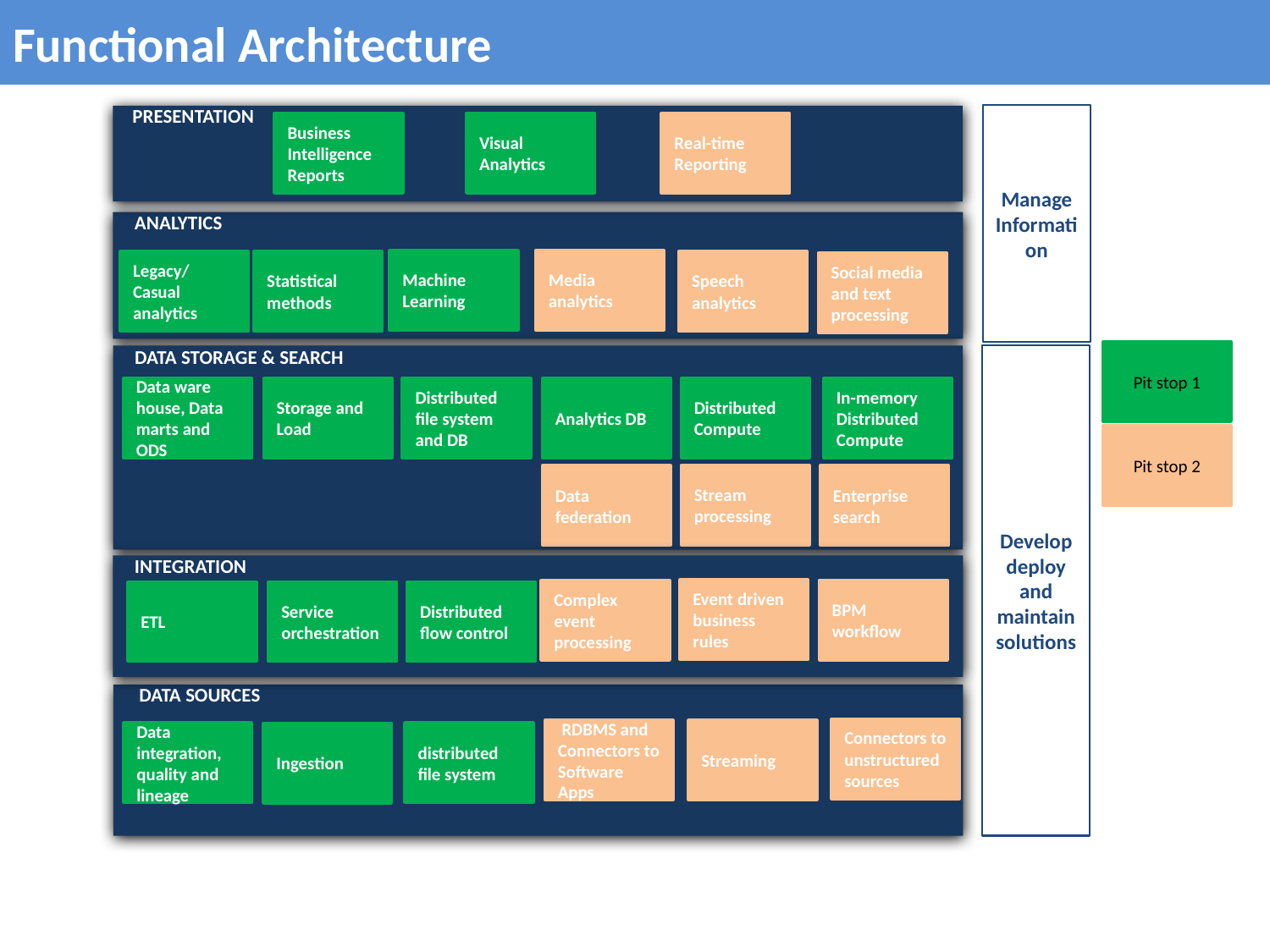

Functional Architecture
PRESENTATION
Manage Information

Business Intelligence Reports
Visual Analytics
Real-time Reporting
ANALYTICS

Media analytics
Machine Learning
Statistical methods
Legacy/
Casual analytics
Speech analytics
Social media and text processing
DATA STORAGE & SEARCH
Pit stop 1

Develop
deploy and maintain solutions
Analytics DB
Distributed Compute
Data ware house, Data marts and ODS
Storage and Load
Distributed file system and DB
In-memory Distributed Compute
Pit stop 2
Stream processing
Data federation
Enterprise search
INTEGRATION

Event driven business rules
Complex event processing
BPM workflow
ETL
Service orchestration
Distributed flow control
DATA SOURCES

Connectors to unstructured sources
 RDBMS and Connectors to Software Apps
Streaming
Data integration, quality and lineage
distributed file system
Ingestion